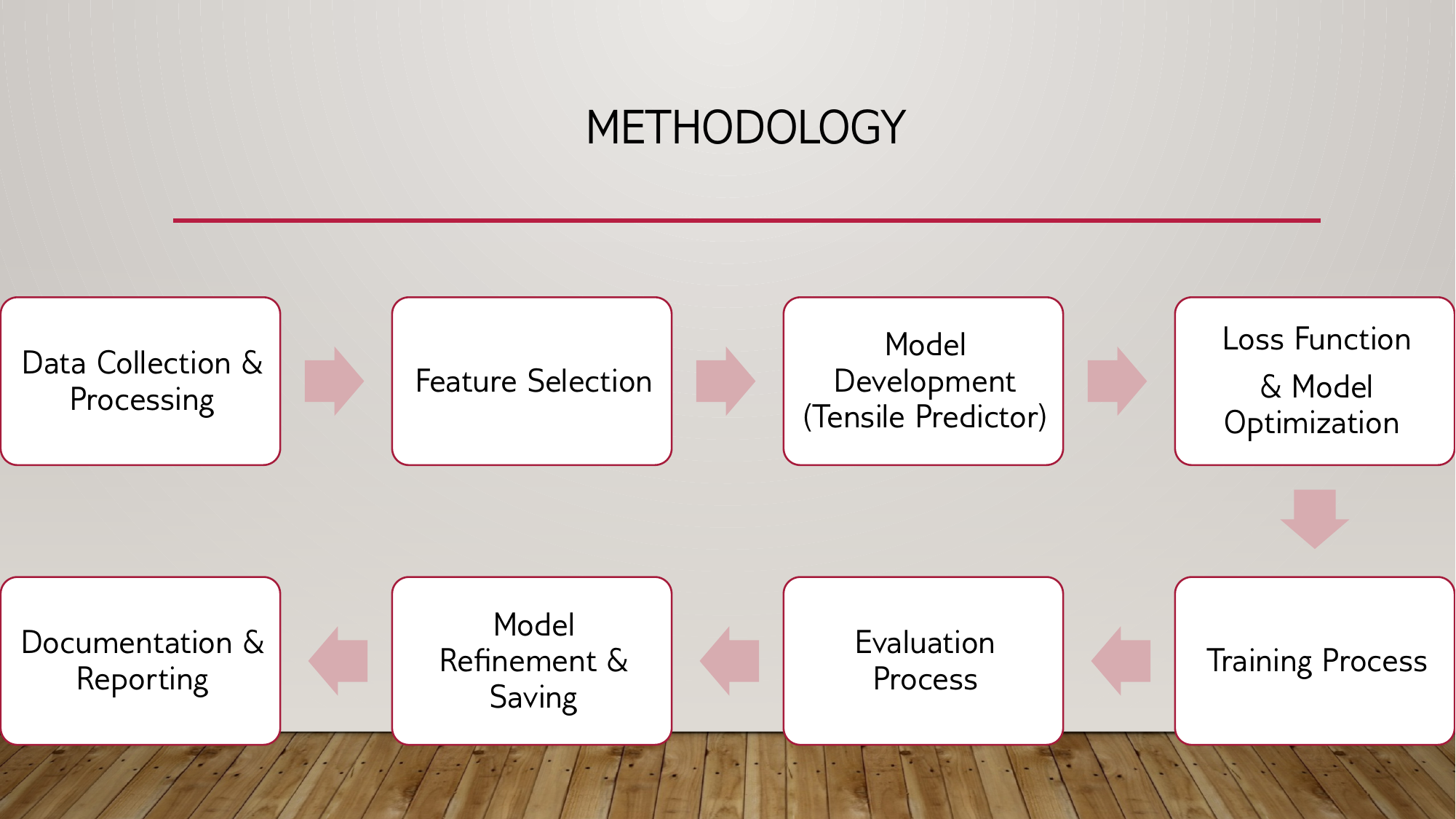

# METHODOLOGY
Data Collection & Processing

Feature Selection

Model Development (Tensile Predictor)

Loss Function
& Model Optimization

Training Process

Evaluation Process

Model Refinement & Saving

Documentation & Reporting